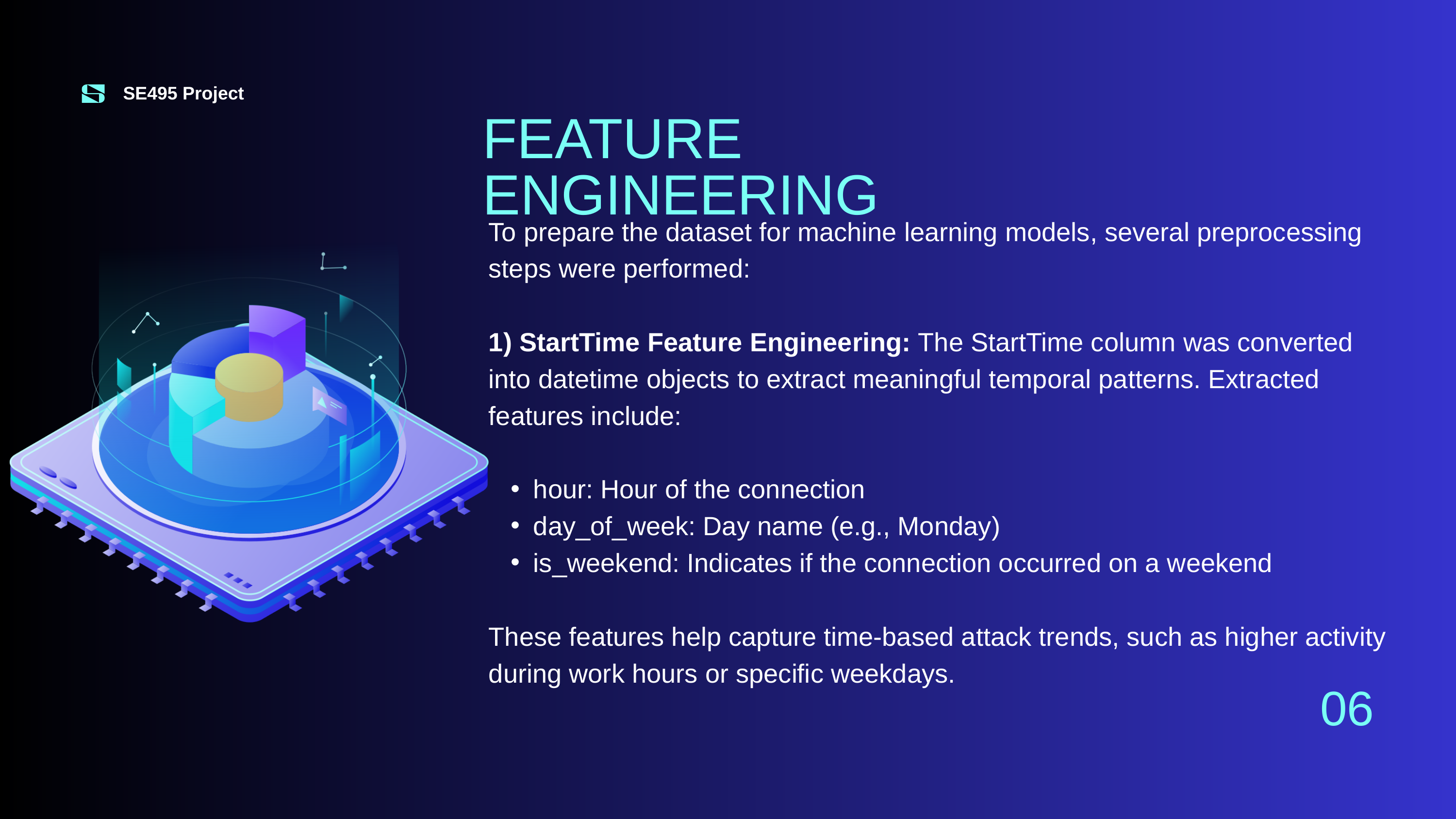

SE495 Project

FEATURE ENGINEERING

To prepare the dataset for machine learning models, several preprocessing steps were performed:

1) StartTime Feature Engineering: The StartTime column was converted into datetime objects to extract meaningful temporal patterns. Extracted features include:

hour: Hour of the connection
day_of_week: Day name (e.g., Monday)
is_weekend: Indicates if the connection occurred on a weekend

These features help capture time-based attack trends, such as higher activity during work hours or specific weekdays.

06